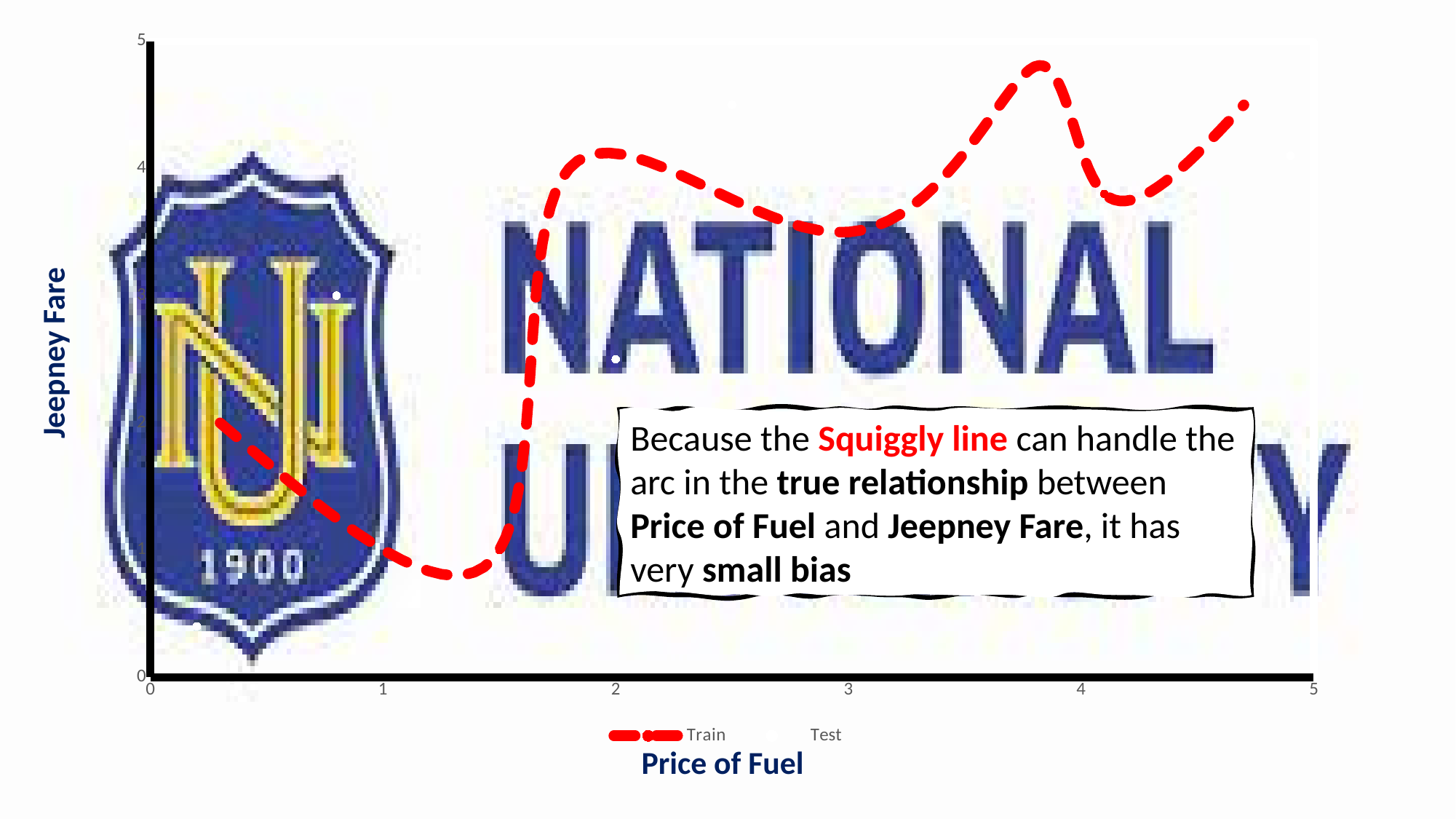

### Chart

| Category |  |  |
|---|---|---|
Jeepney Fare
Because the Squiggly line can handle the arc in the true relationship between Price of Fuel and Jeepney Fare, it has very small bias
Price of Fuel